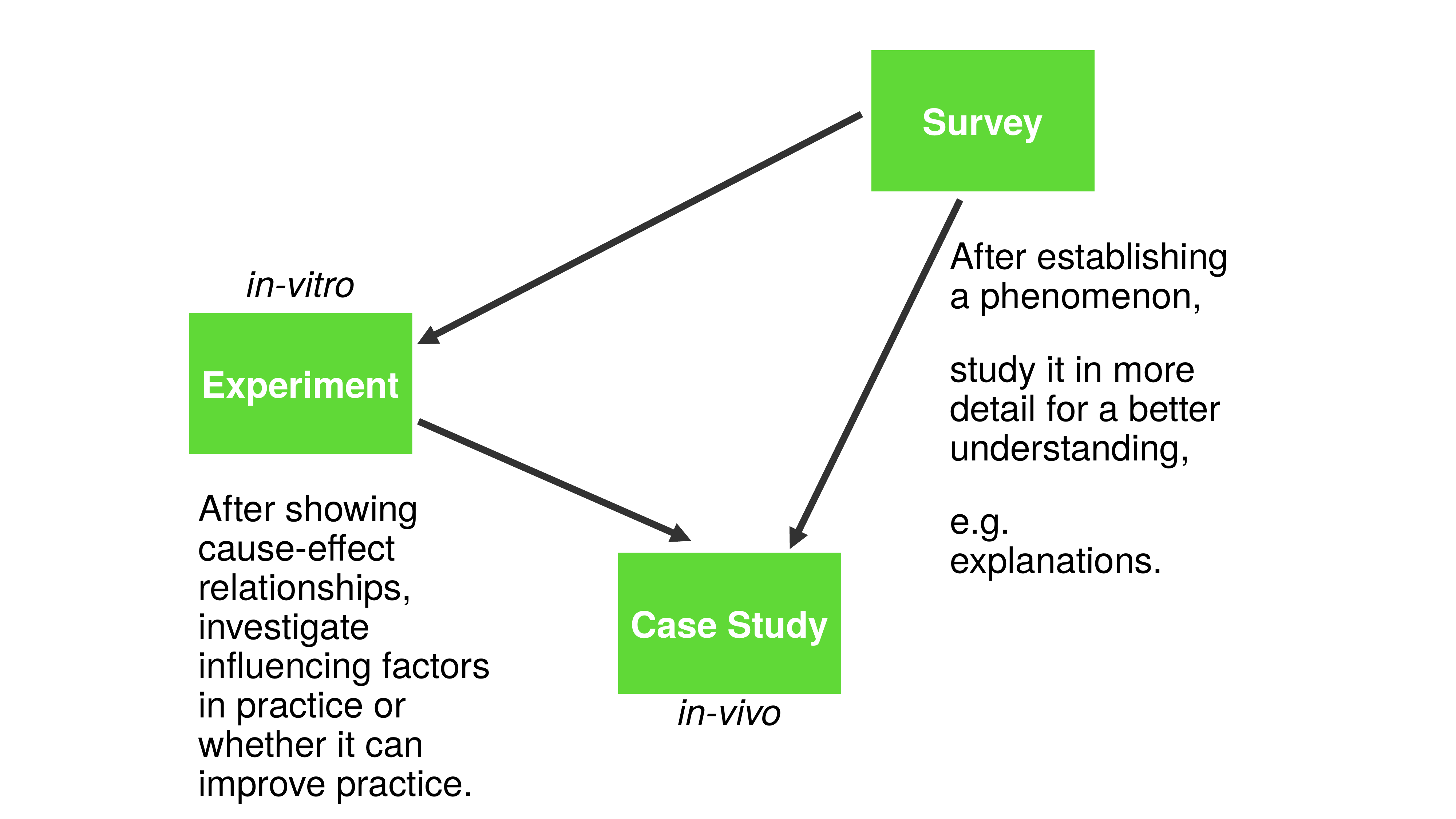

Survey

After establishing a phenomenon,
study it in more detail for a better understanding,
e.g. explanations.
in-vitro
Experiment

After showing cause-effect relationships, investigate influencing factors in practice or whether it can improve practice.
Case Study
in-vivo